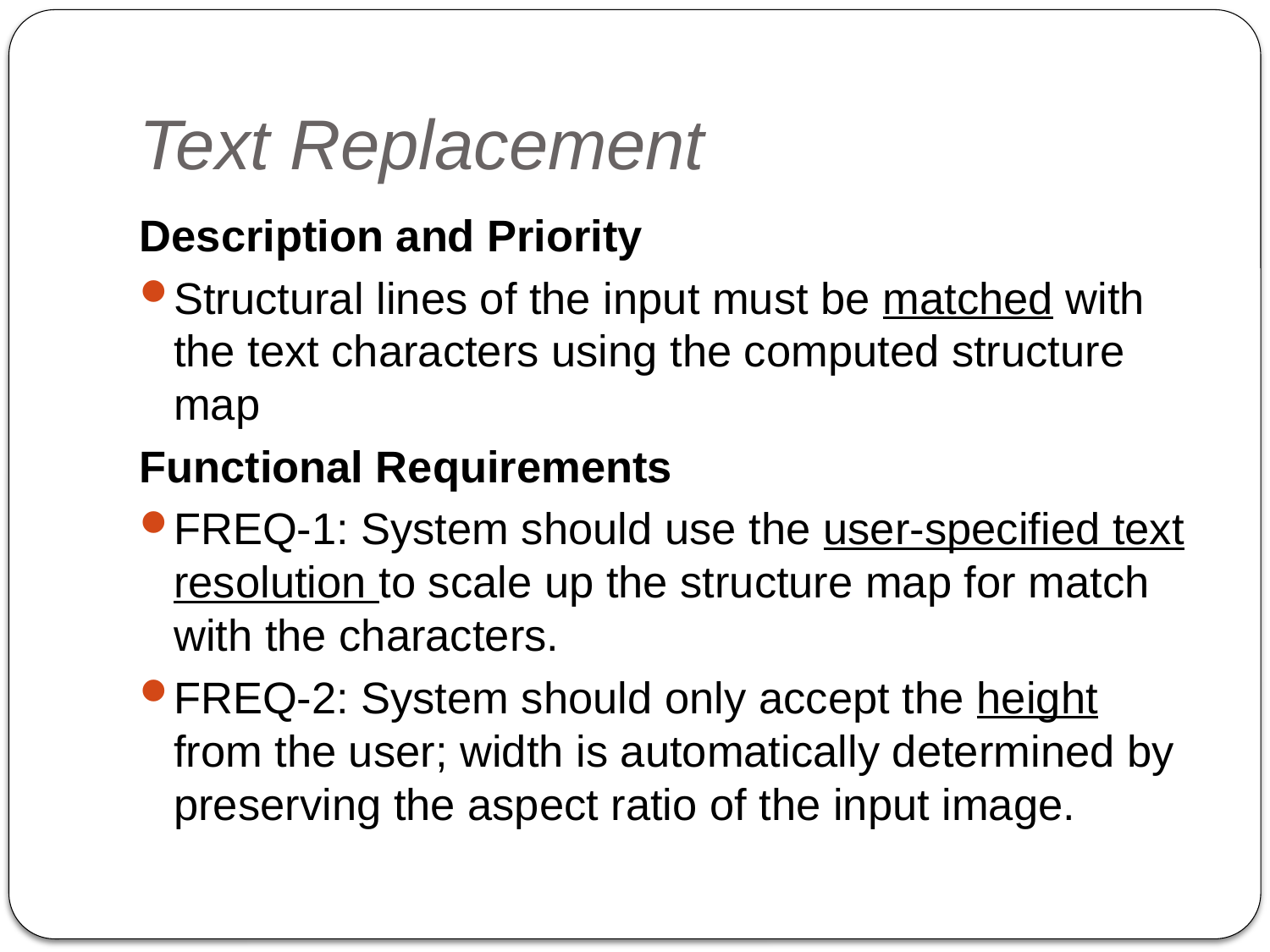

# Text Replacement
Description and Priority
Structural lines of the input must be matched with the text characters using the computed structure map
Functional Requirements
FREQ-1: System should use the user-specified text resolution to scale up the structure map for match with the characters.
FREQ-2: System should only accept the height from the user; width is automatically determined by preserving the aspect ratio of the input image.